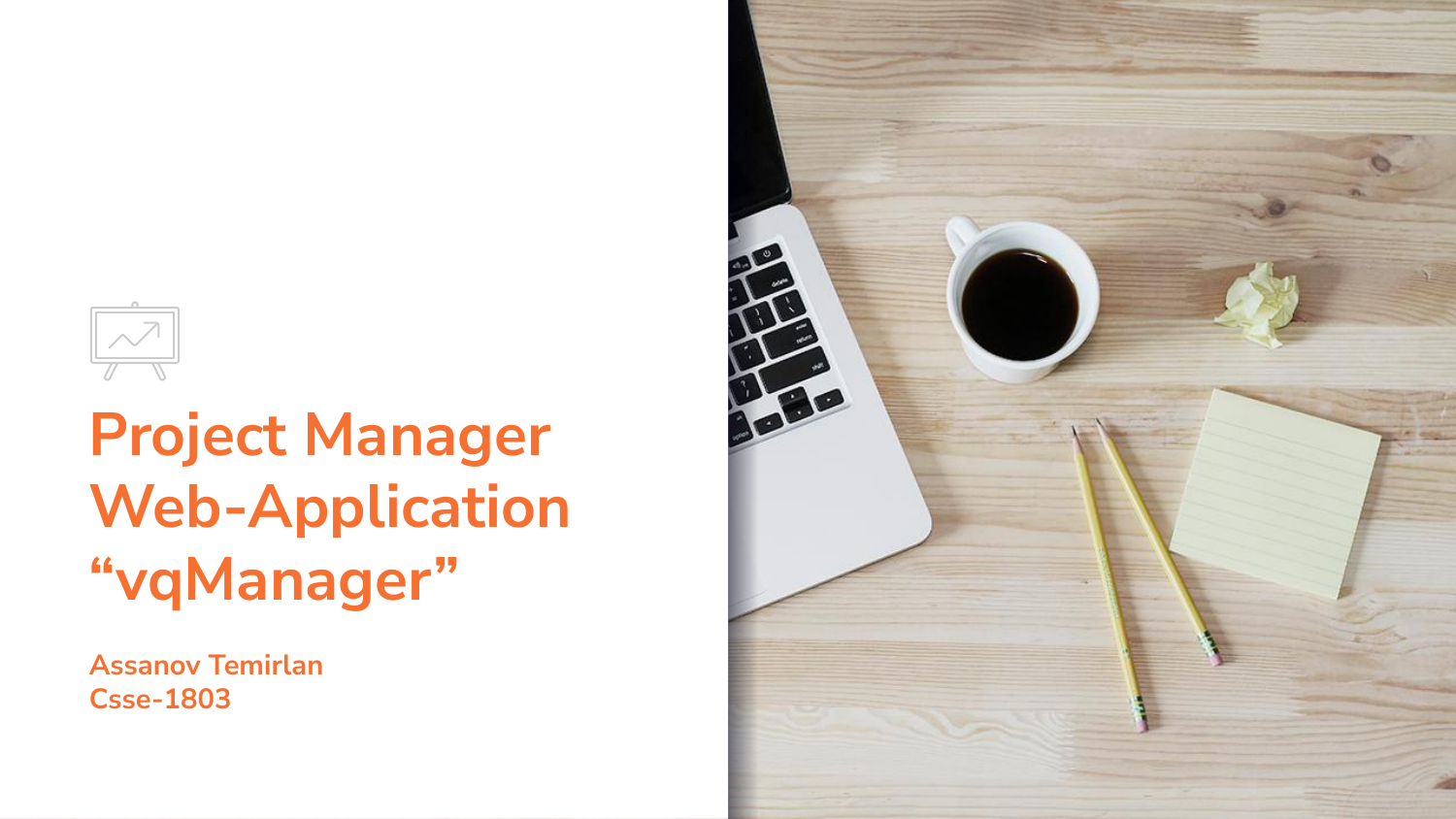

# Project Manager Web-Application “vqManager” Assanov Temirlan Csse-1803